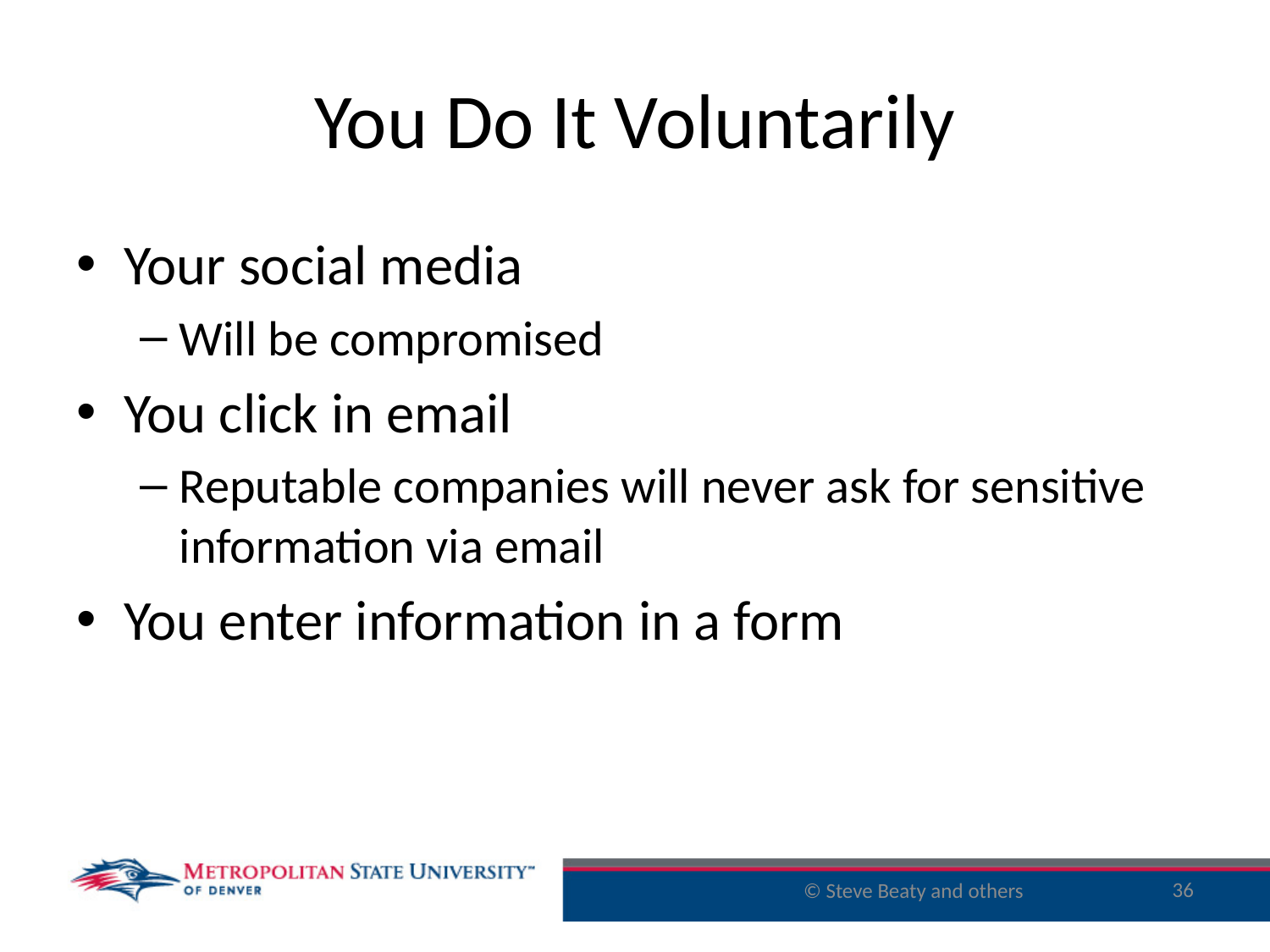

# You Do It Voluntarily
Your social media
Will be compromised
You click in email
Reputable companies will never ask for sensitive information via email
You enter information in a form

36
© Steve Beaty and others